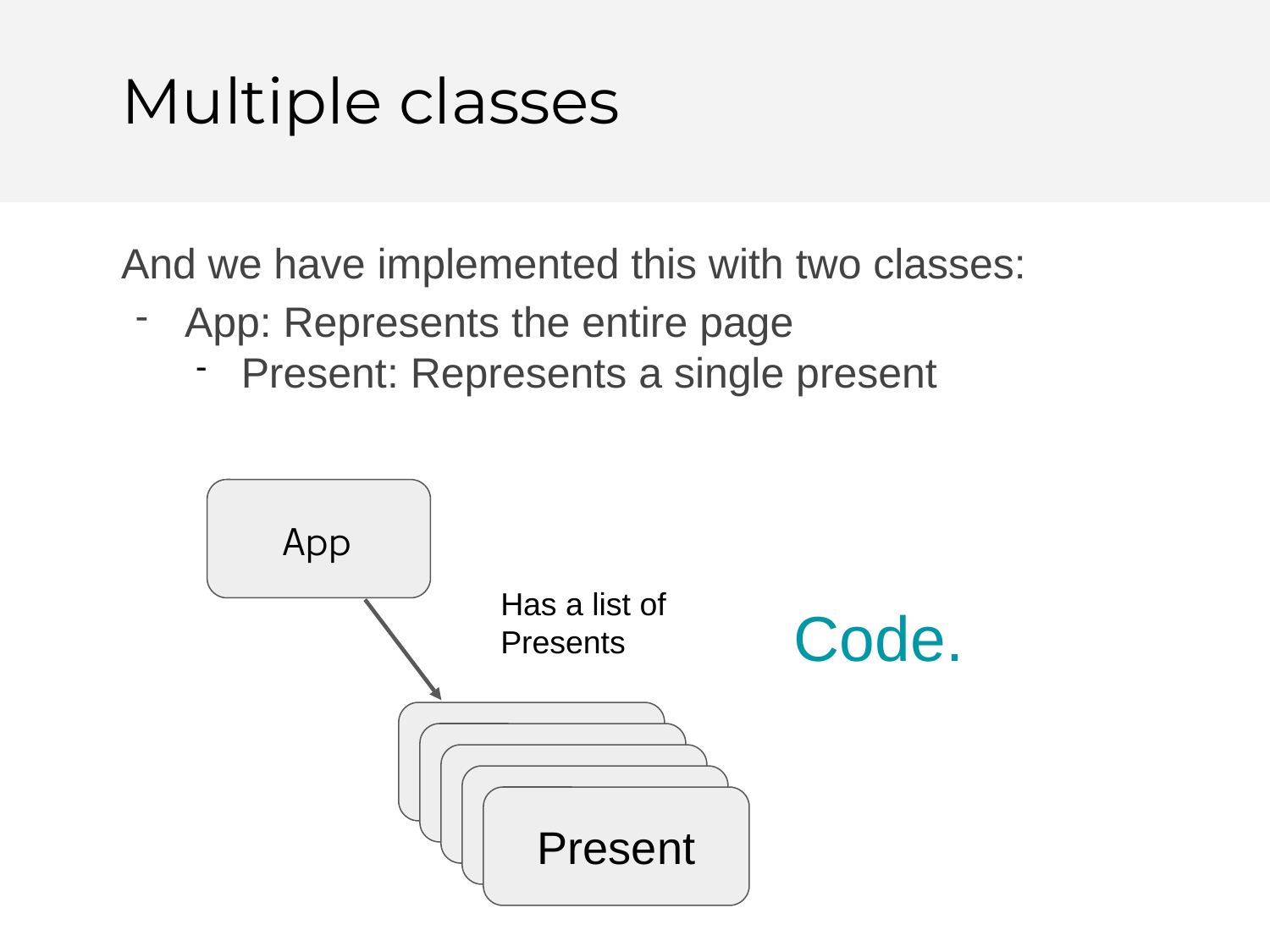

Multiple classes
And we have implemented this with two classes:
App: Represents the entire page
Present: Represents a single present
App
Has a list of Presents
Code.

Present
Present
Present
Present
Present